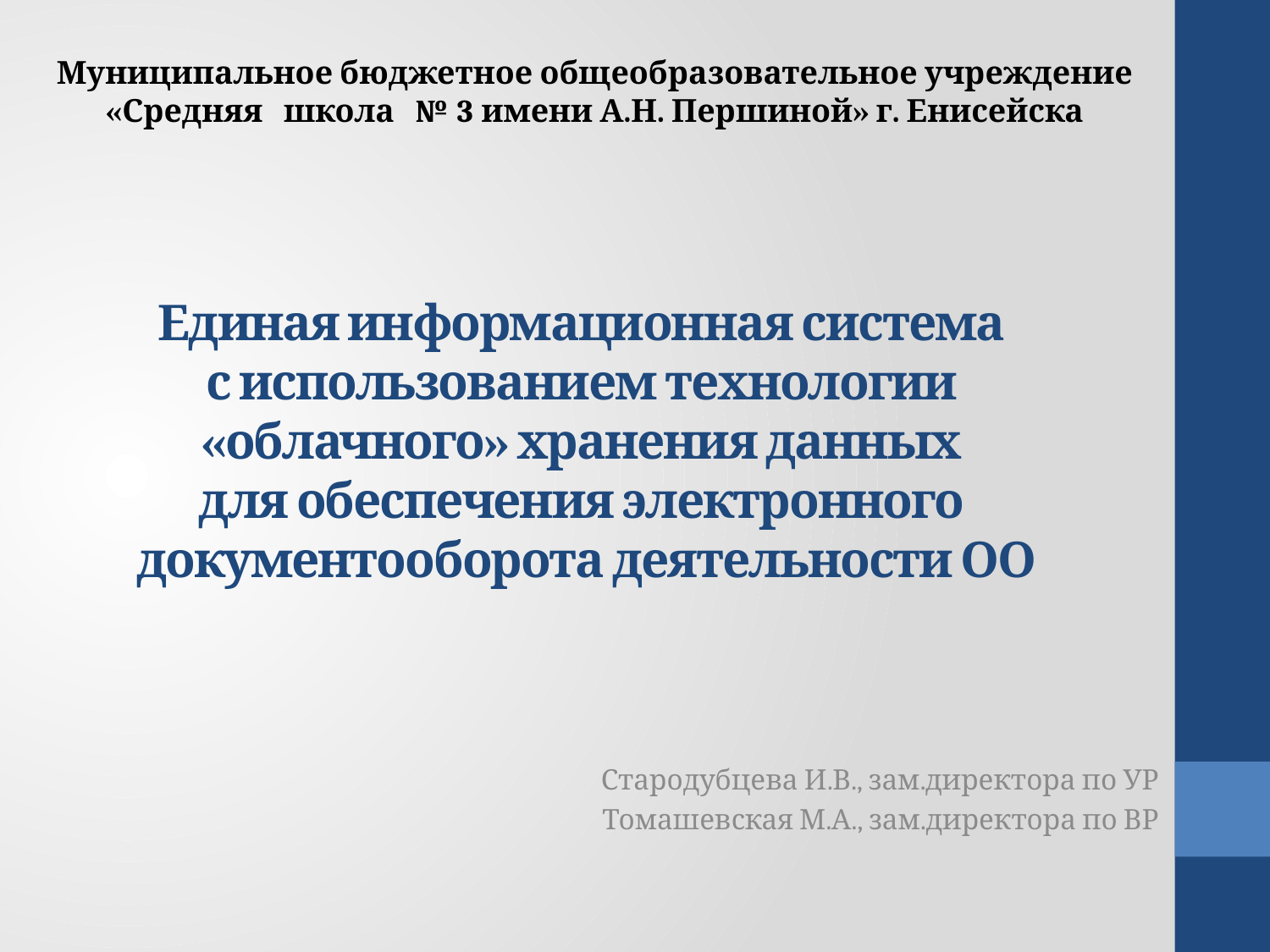

Муниципальное бюджетное общеобразовательное учреждение
«Средняя   школа   № 3 имени А.Н. Першиной» г. Енисейска
# Единая информационная система с использованием технологии «облачного» хранения данных для обеспечения электронного документооборота деятельности ОО
Стародубцева И.В., зам.директора по УР
Томашевская М.А., зам.директора по ВР